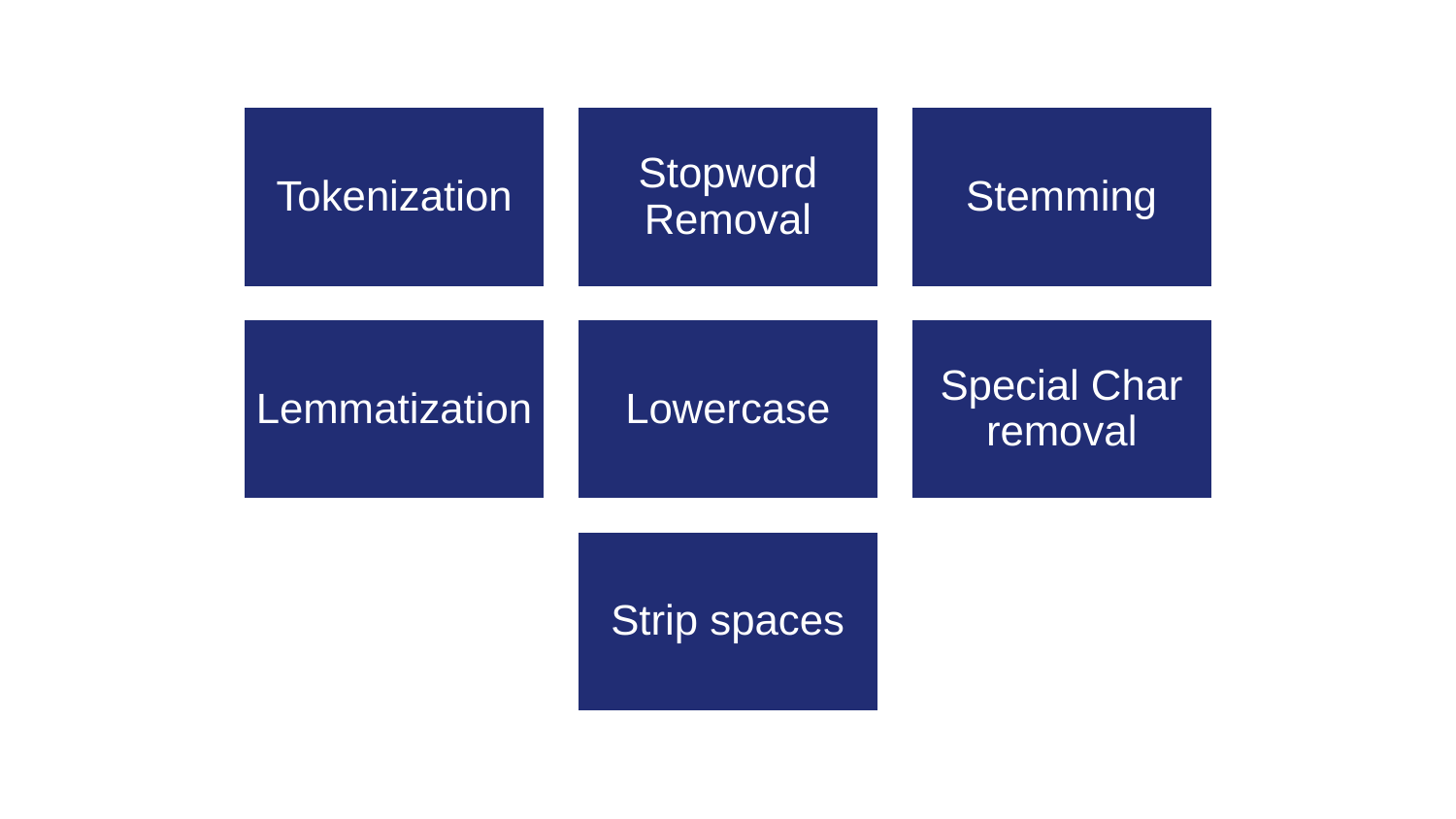

Tokenization
Stopword Removal
Stemming
Lemmatization
Lowercase
Special Char removal
Strip spaces